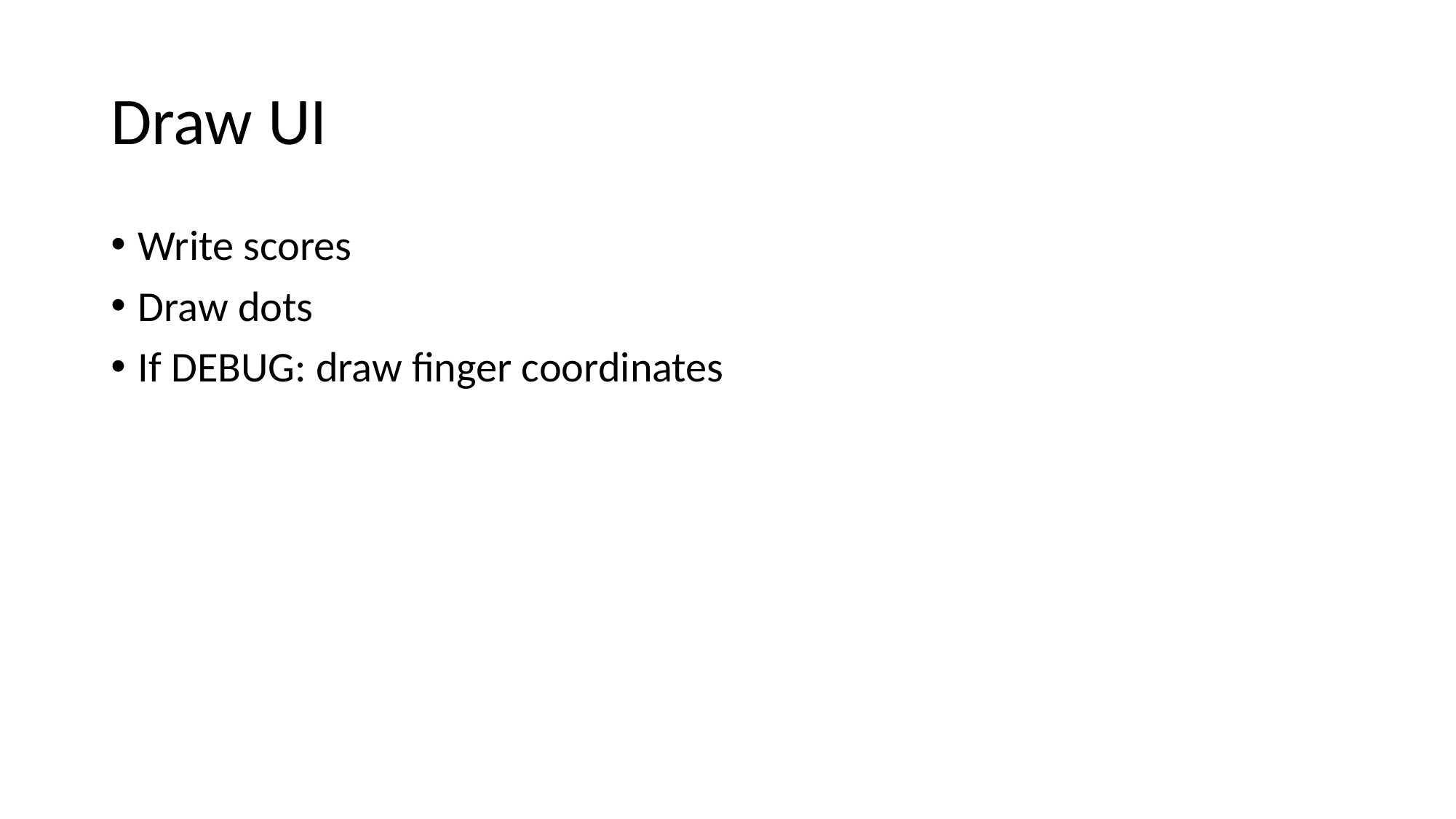

# Draw UI
Write scores
Draw dots
If DEBUG: draw finger coordinates